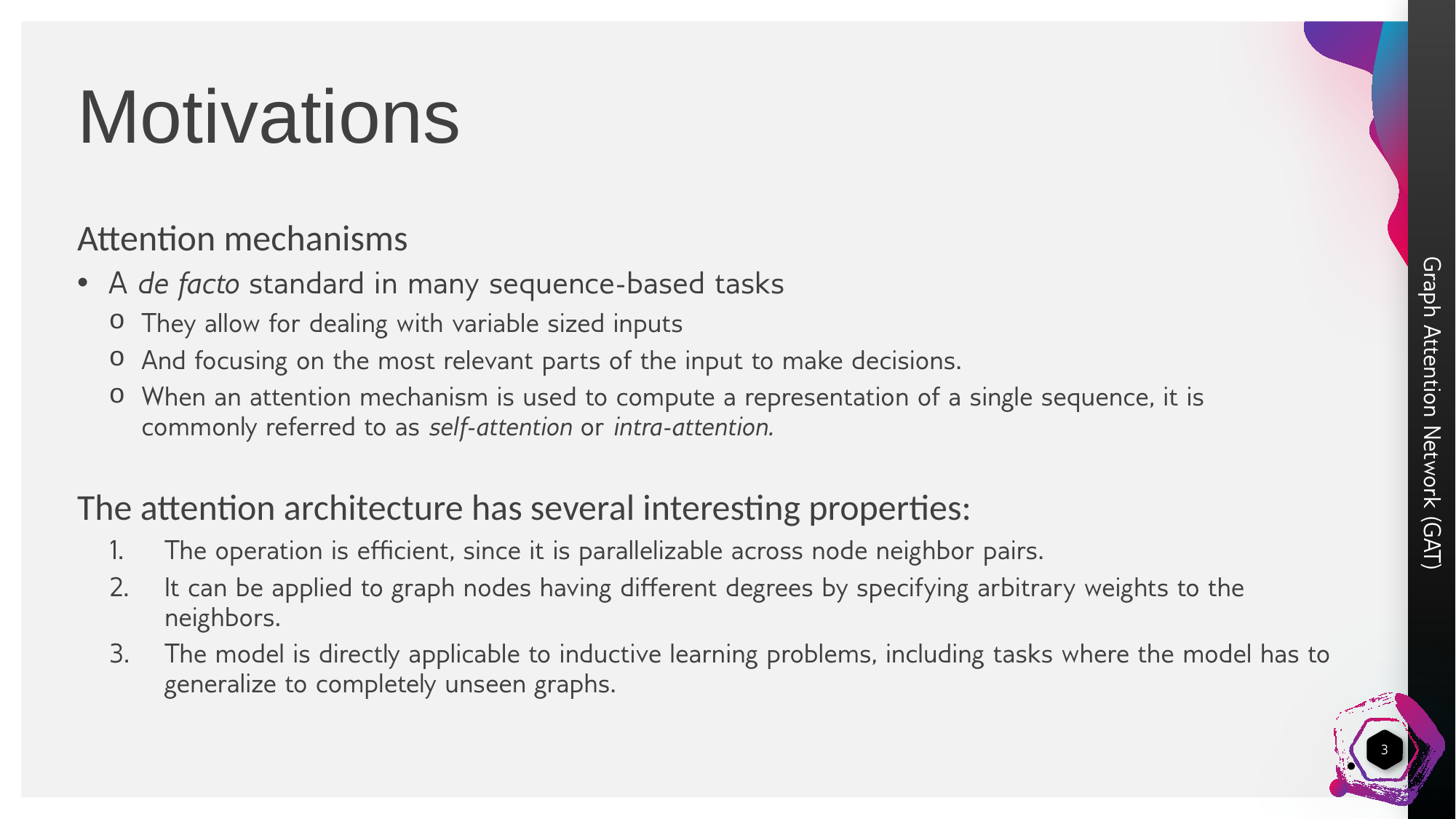

# Motivations
Attention mechanisms
A de facto standard in many sequence-based tasks
They allow for dealing with variable sized inputs
And focusing on the most relevant parts of the input to make decisions.
When an attention mechanism is used to compute a representation of a single sequence, it is commonly referred to as self-attention or intra-attention.
The attention architecture has several interesting properties:
The operation is efficient, since it is parallelizable across node neighbor pairs.
It can be applied to graph nodes having different degrees by specifying arbitrary weights to the neighbors.
The model is directly applicable to inductive learning problems, including tasks where the model has to generalize to completely unseen graphs.
3